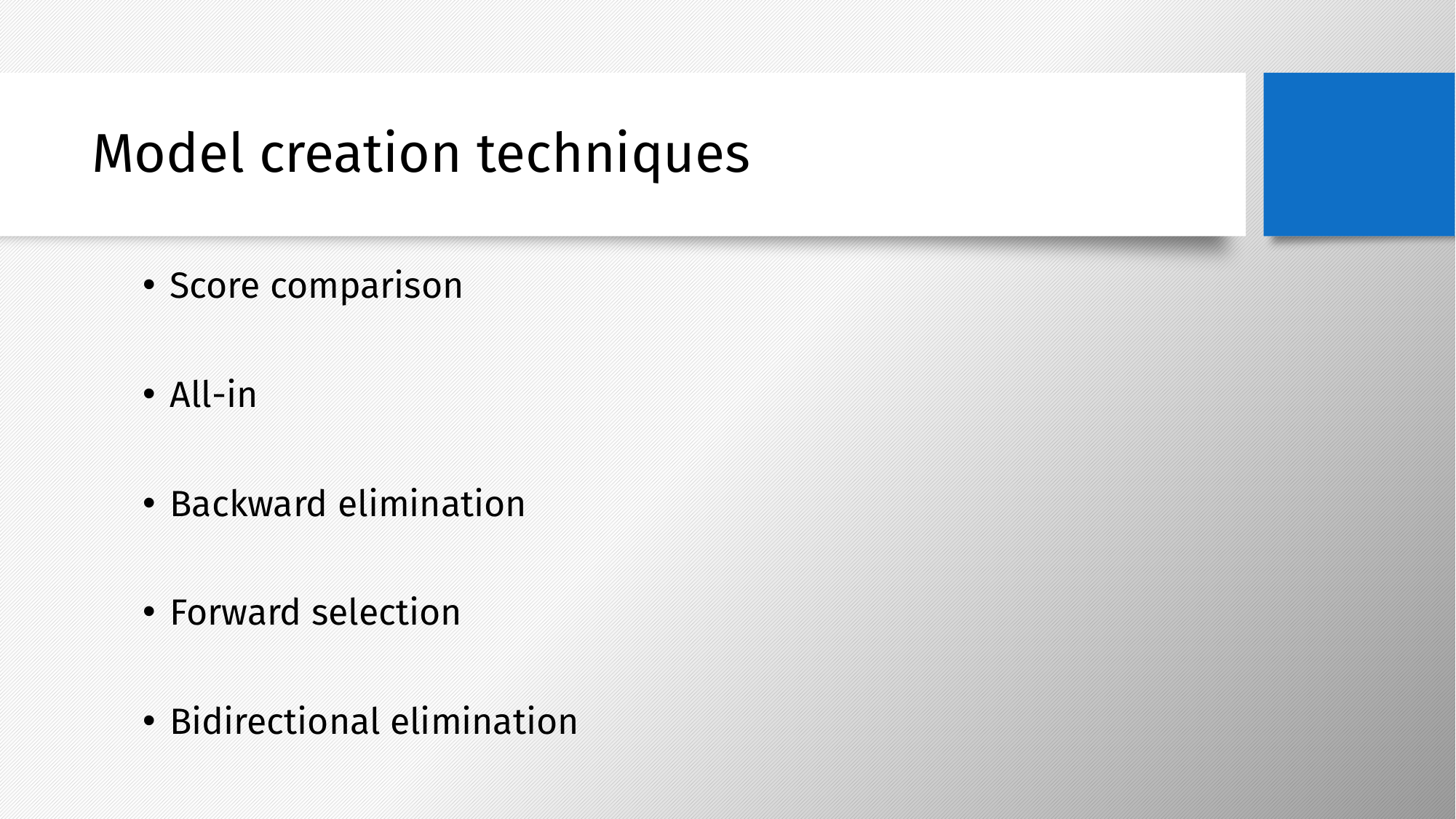

# Model creation techniques
Score comparison

All-in

Backward elimination

Forward selection

Bidirectional elimination